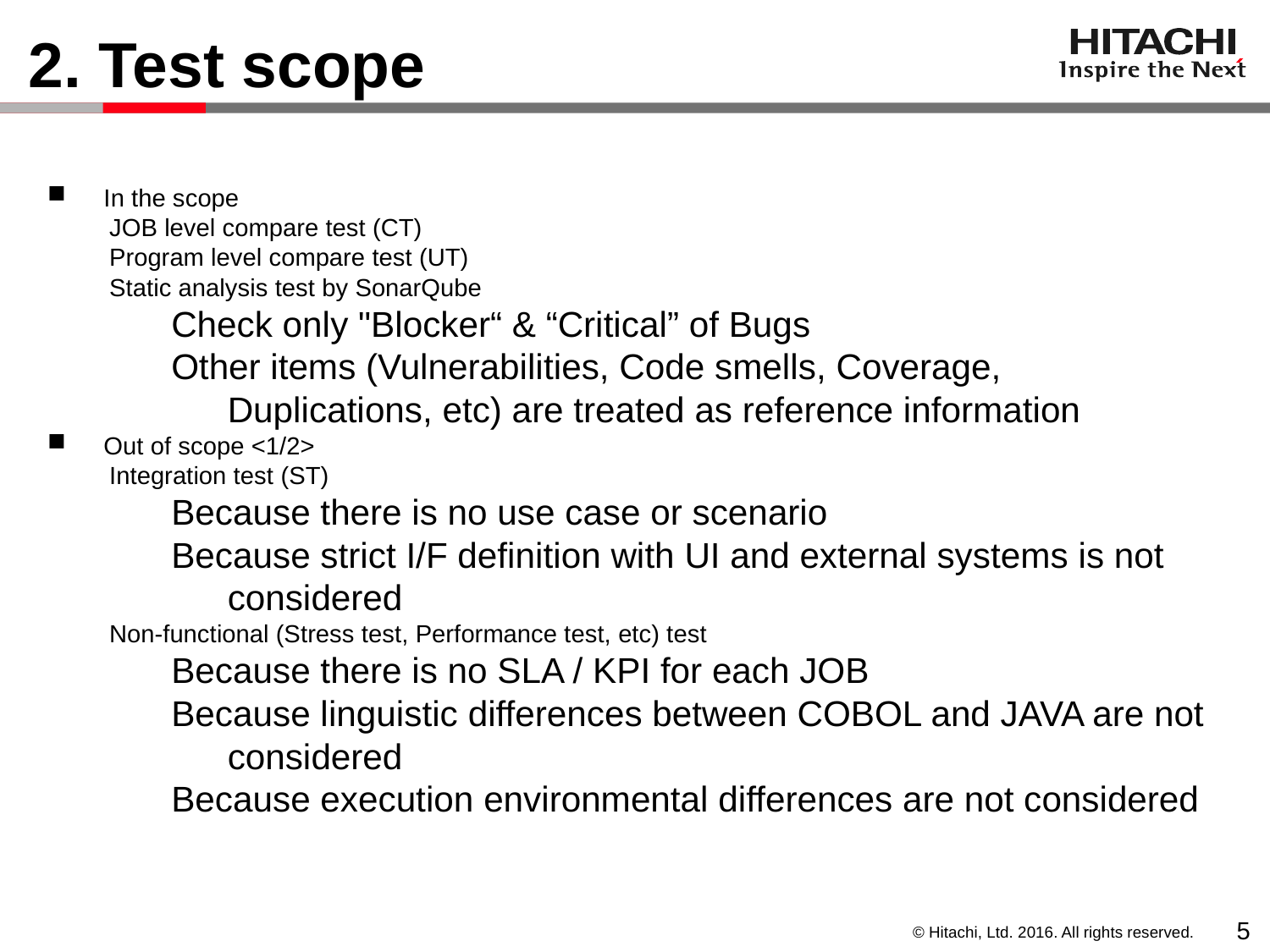

# 2. Test scope
In the scope
JOB level compare test (CT)
Program level compare test (UT)
Static analysis test by SonarQube
Check only "Blocker“ & “Critical” of Bugs
Other items (Vulnerabilities, Code smells, Coverage, Duplications, etc) are treated as reference information
Out of scope <1/2>
Integration test (ST)
Because there is no use case or scenario
Because strict I/F definition with UI and external systems is not considered
Non-functional (Stress test, Performance test, etc) test
Because there is no SLA / KPI for each JOB
Because linguistic differences between COBOL and JAVA are not considered
Because execution environmental differences are not considered
5